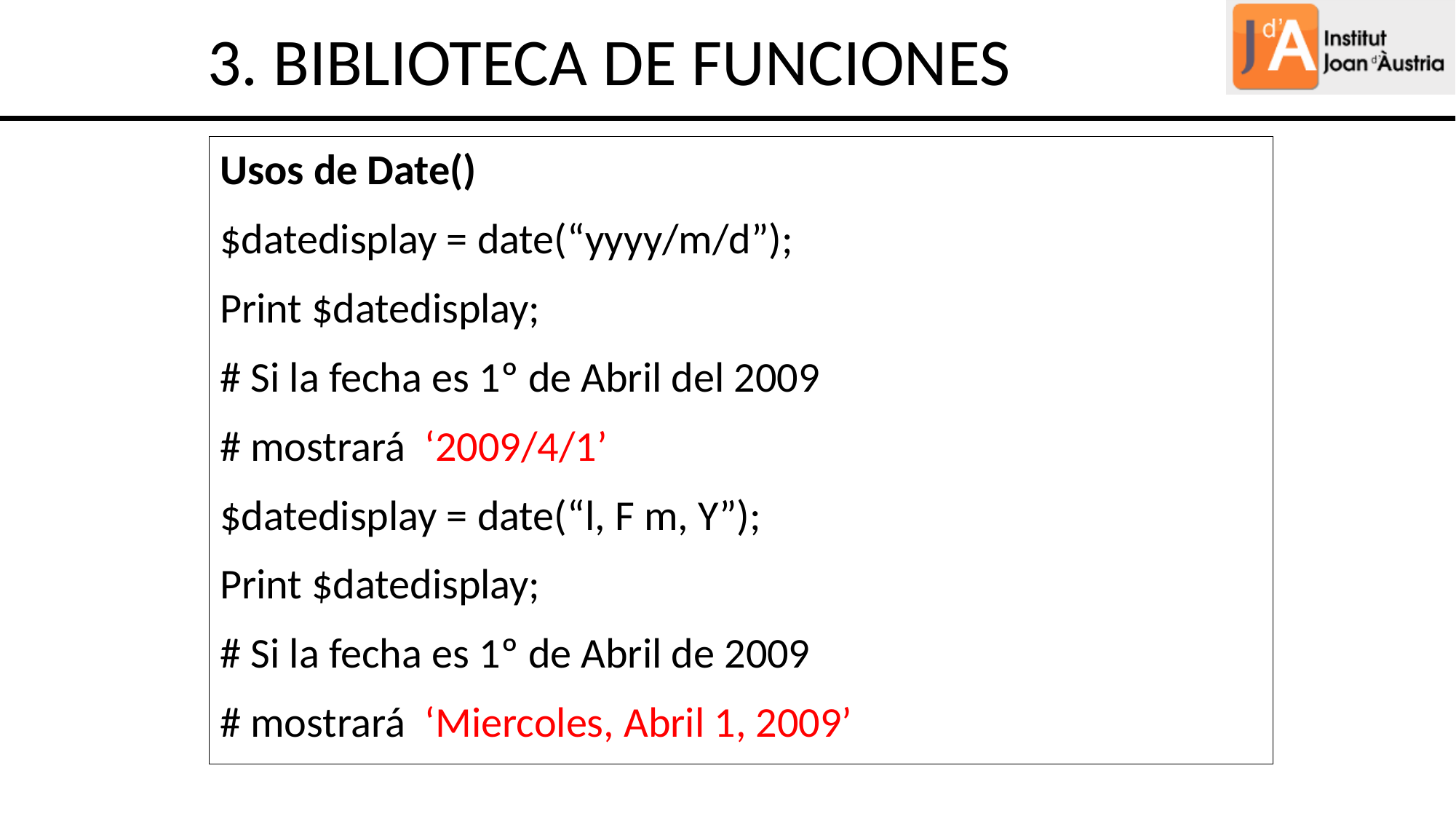

3. BIBLIOTECA DE FUNCIONES
Usos de Date()
$datedisplay = date(“yyyy/m/d”);
Print $datedisplay;
# Si la fecha es 1º de Abril del 2009
# mostrará  ‘2009/4/1’
$datedisplay = date(“l, F m, Y”);
Print $datedisplay;
# Si la fecha es 1º de Abril de 2009
# mostrará  ‘Miercoles, Abril 1, 2009’